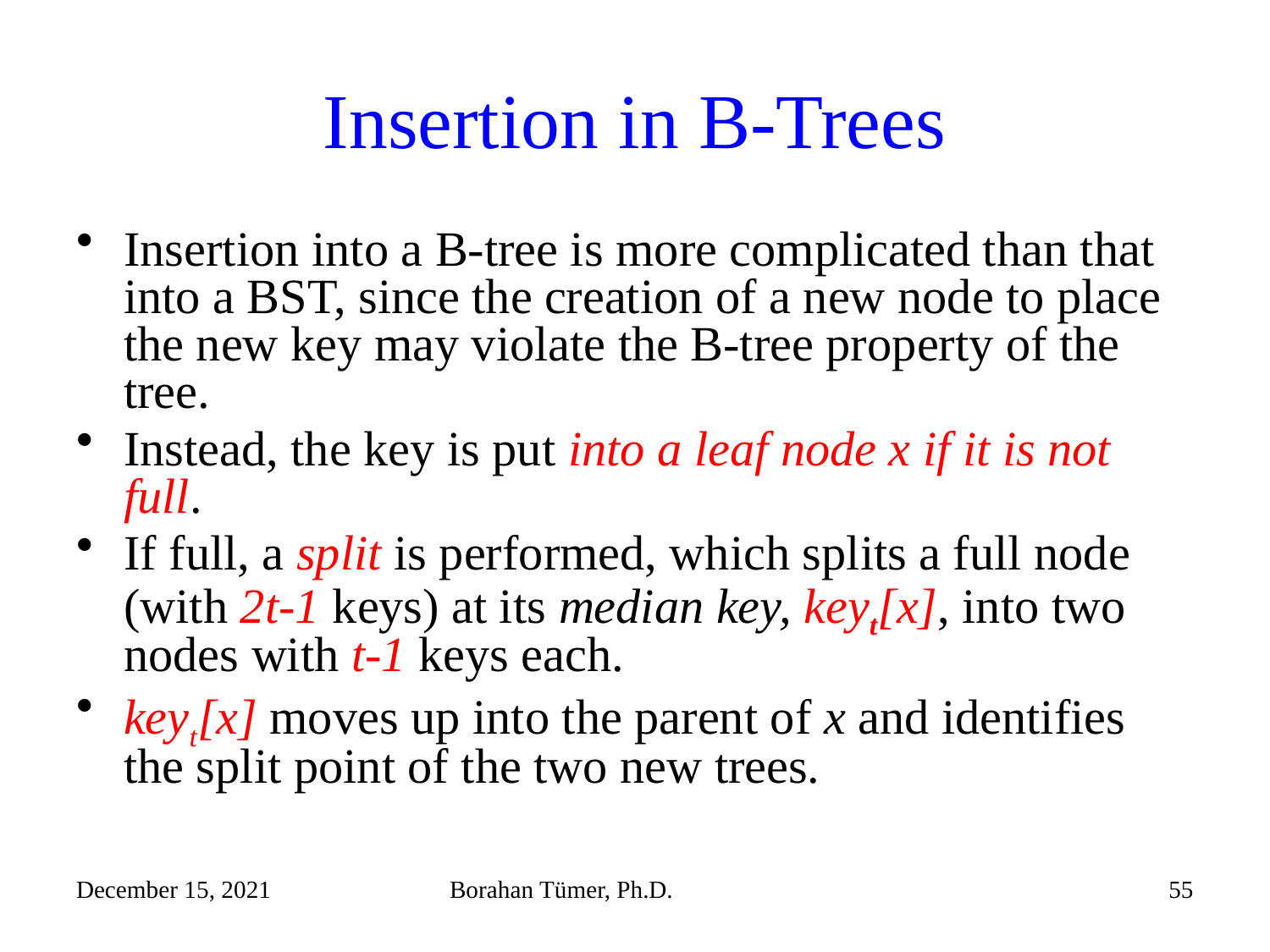

# Insertion in B-Trees
Insertion into a B-tree is more complicated than that into a BST, since the creation of a new node to place the new key may violate the B-tree property of the tree.
Instead, the key is put into a leaf node x if it is not full.
If full, a split is performed, which splits a full node (with 2t-1 keys) at its median key, keyt[x], into two nodes with t-1 keys each.
keyt[x] moves up into the parent of x and identifies the split point of the two new trees.
December 15, 2021
Borahan Tümer, Ph.D.
55